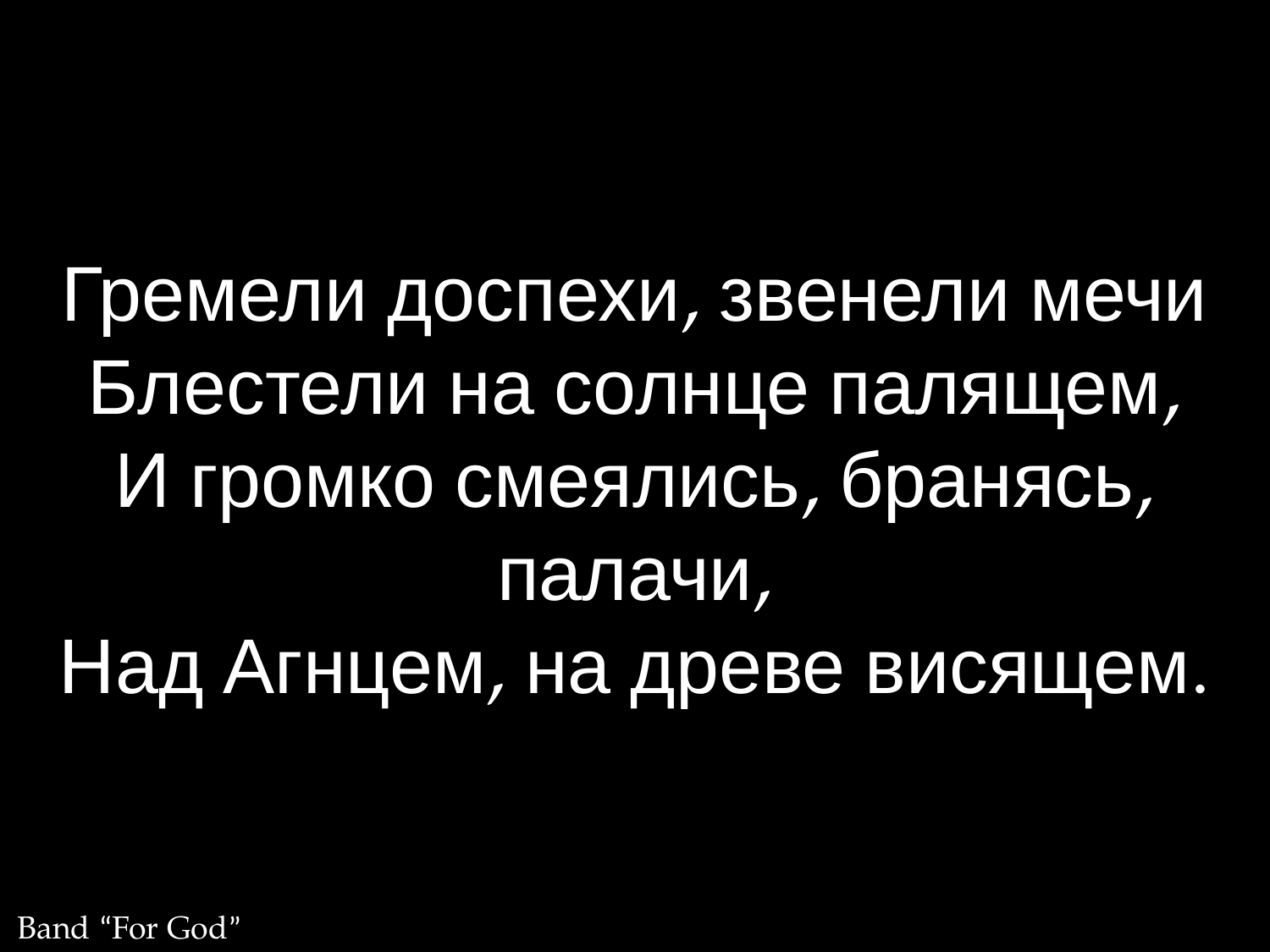

Гремели доспехи, звенели мечи
Блестели на солнце палящем,
И громко смеялись, бранясь, палачи,
Над Агнцем, на древе висящем.
Band “For God”